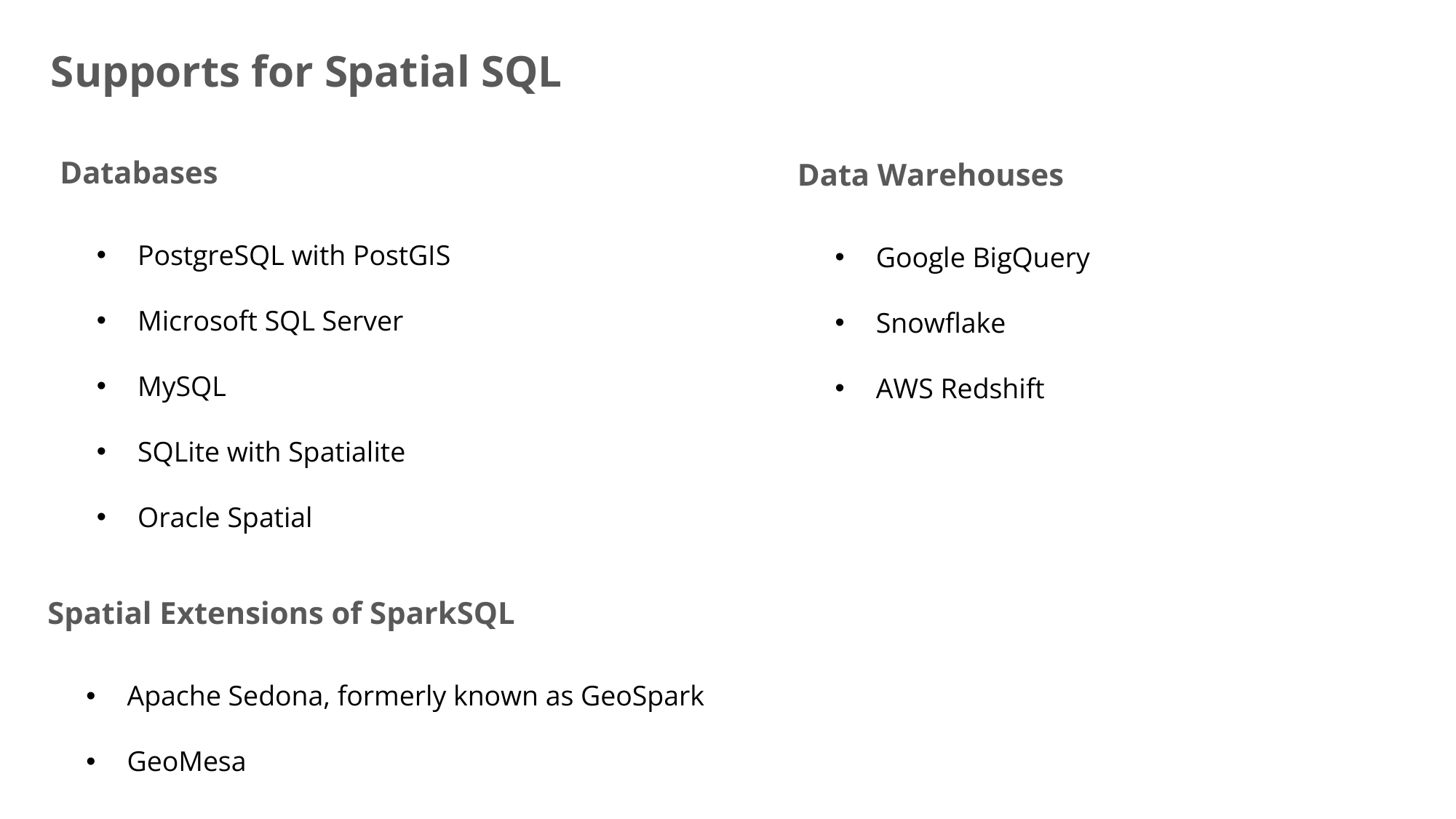

Supports for Spatial SQL
Databases
Data Warehouses
PostgreSQL with PostGIS
Microsoft SQL Server
MySQL
SQLite with Spatialite
Oracle Spatial
Google BigQuery
Snowflake
AWS Redshift
Spatial Extensions of SparkSQL
Apache Sedona, formerly known as GeoSpark
GeoMesa